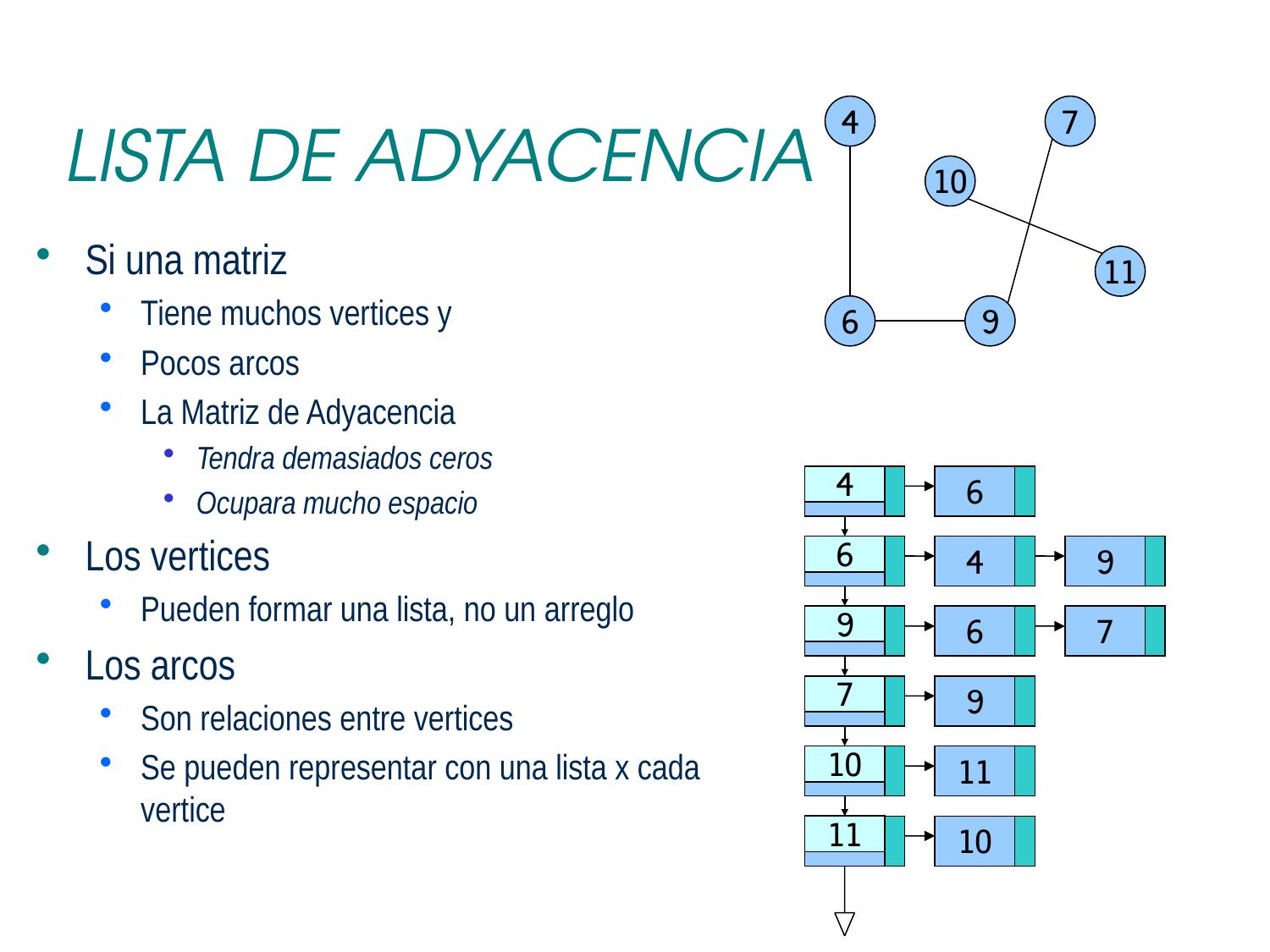

# LISTA DE ADYACENCIA
4
7
10
11
6
9
Si una matriz
Tiene muchos vertices y
Pocos arcos
La Matriz de Adyacencia
Tendra demasiados ceros
Ocupara mucho espacio
Los vertices
Pueden formar una lista, no un arreglo
Los arcos
Son relaciones entre vertices
Se pueden representar con una lista x cada vertice

4

6

6

4

9

9

6

7

7

9

10

11

11

10